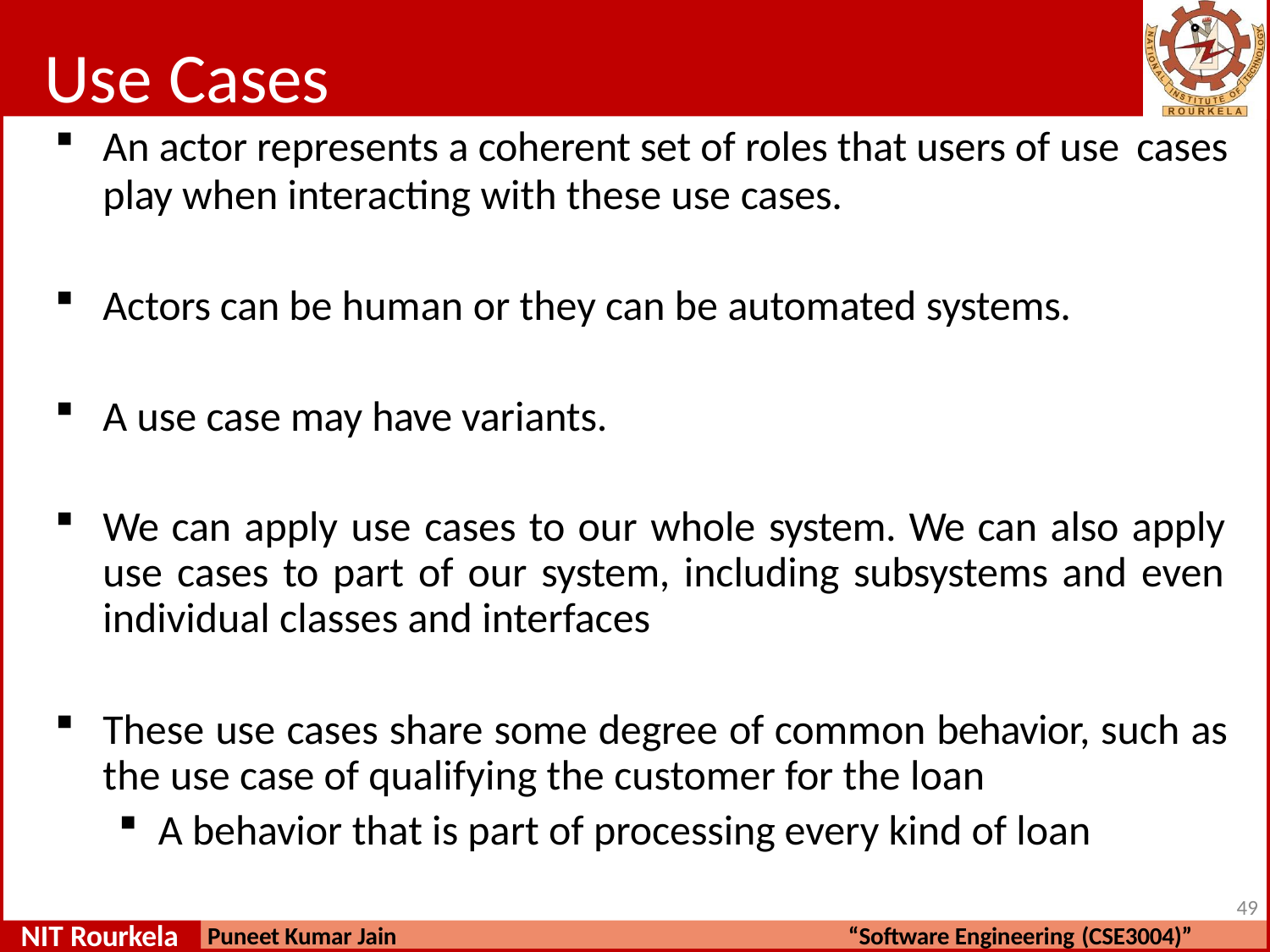

# Use Cases
An actor represents a coherent set of roles that users of use cases
play when interacting with these use cases.

Actors can be human or they can be automated systems.

A use case may have variants.

We can apply use cases to our whole system. We can also apply  use cases to part of our system, including subsystems and even  individual classes and interfaces

These use cases share some degree of common behavior, such as  the use case of qualifying the customer for the loan
A behavior that is part of processing every kind of loan
49
NIT Rourkela
Puneet Kumar Jain
“Software Engineering (CSE3004)”